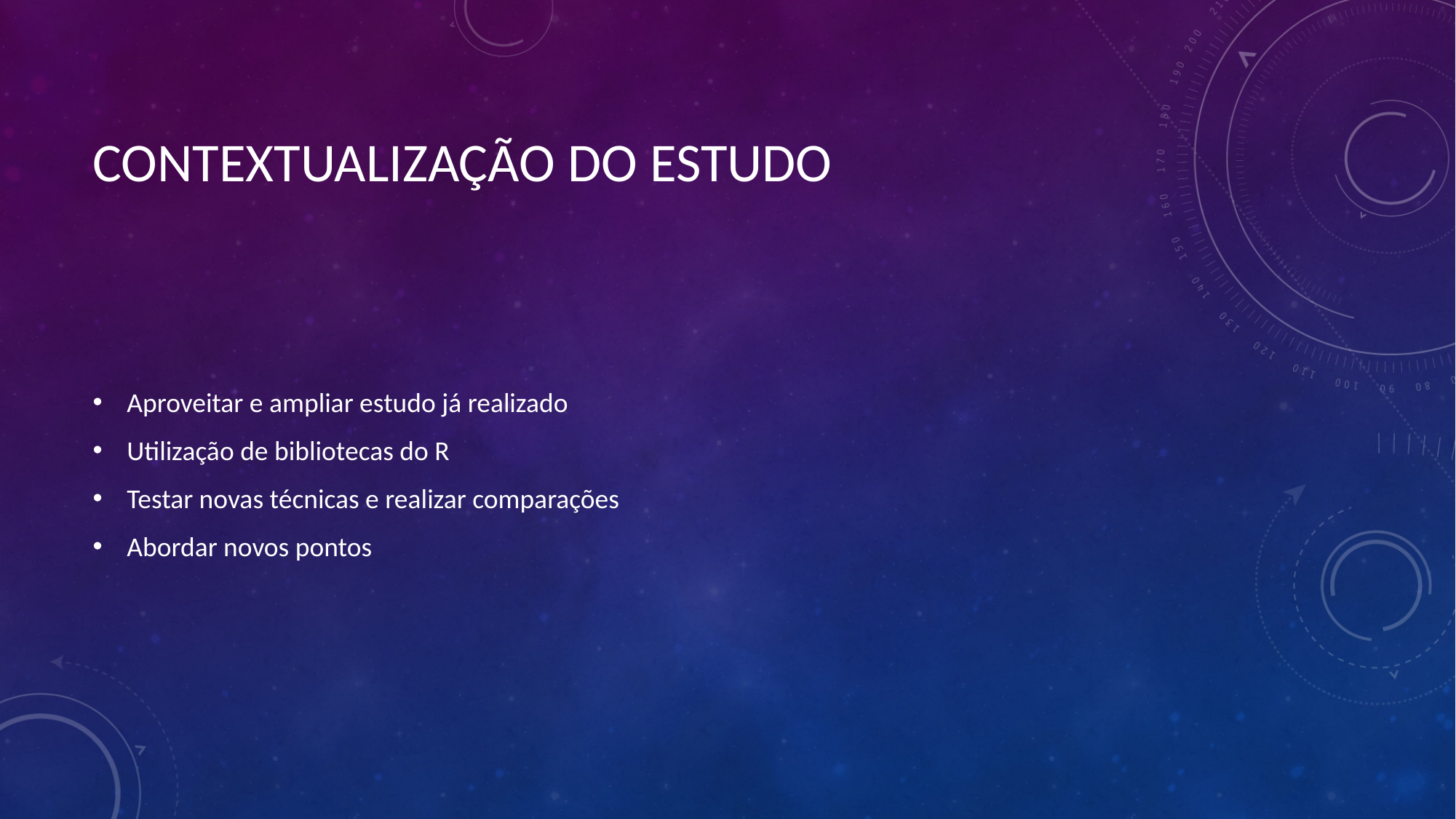

# Contextualização do estudo
Aproveitar e ampliar estudo já realizado
Utilização de bibliotecas do R
Testar novas técnicas e realizar comparações
Abordar novos pontos